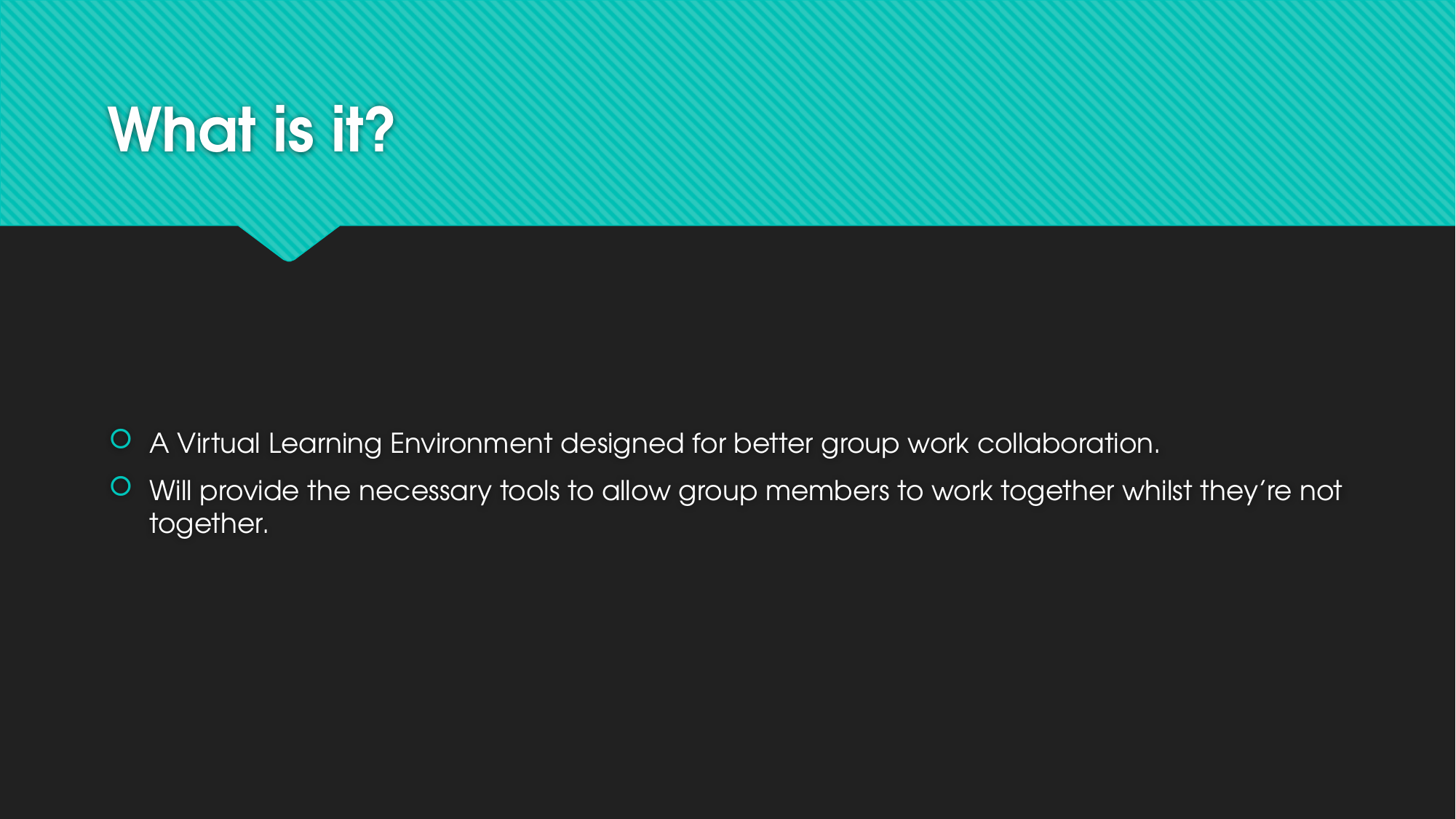

# What is it?
A Virtual Learning Environment designed for better group work collaboration.
Will provide the necessary tools to allow group members to work together whilst they’re not together.